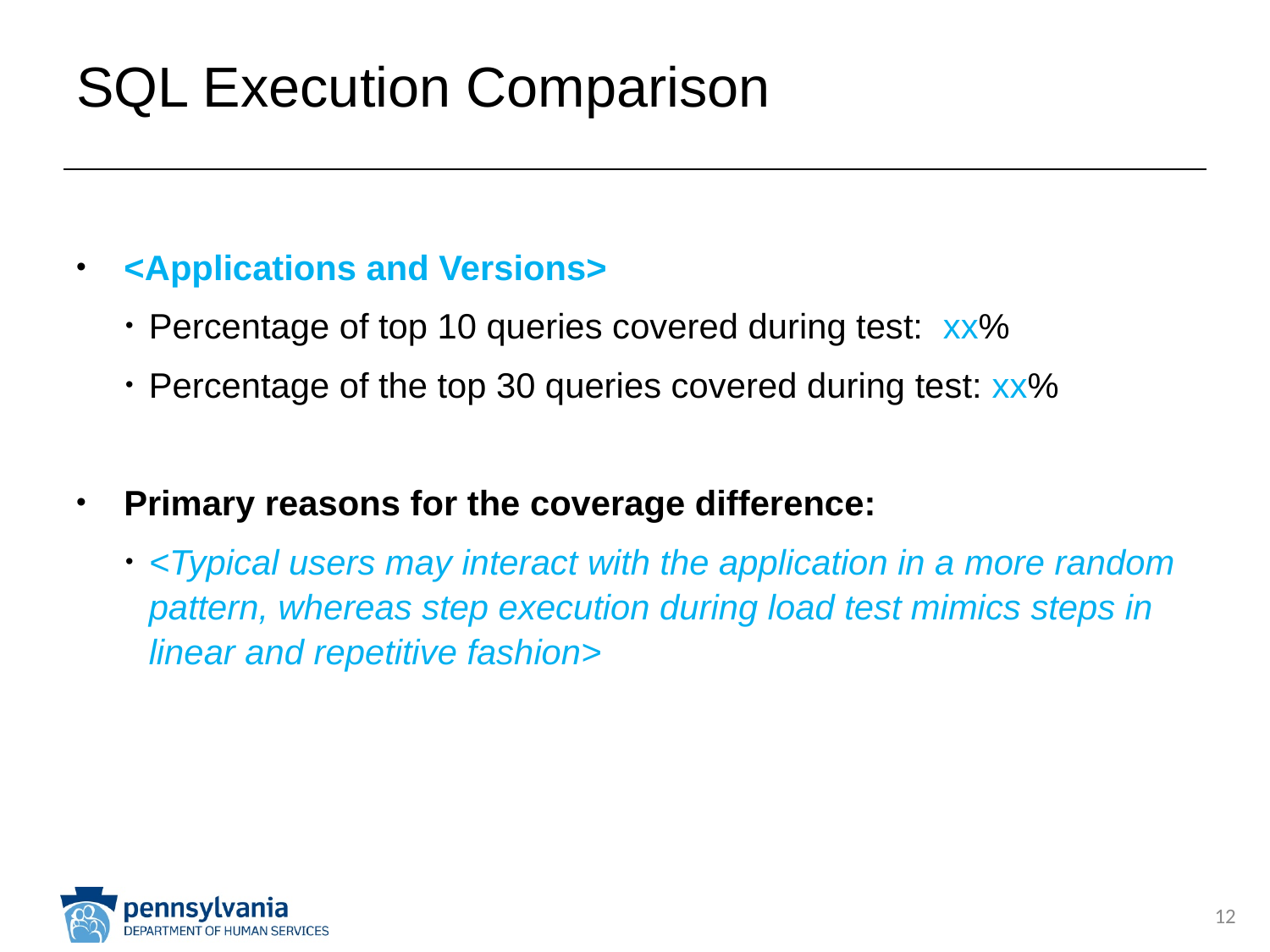

# SQL Execution Comparison

<Applications and Versions>
Percentage of top 10 queries covered during test:  xx%
Percentage of the top 30 queries covered during test: xx%

Primary reasons for the coverage difference:
<Typical users may interact with the application in a more random pattern, whereas step execution during load test mimics steps in linear and repetitive fashion>

12